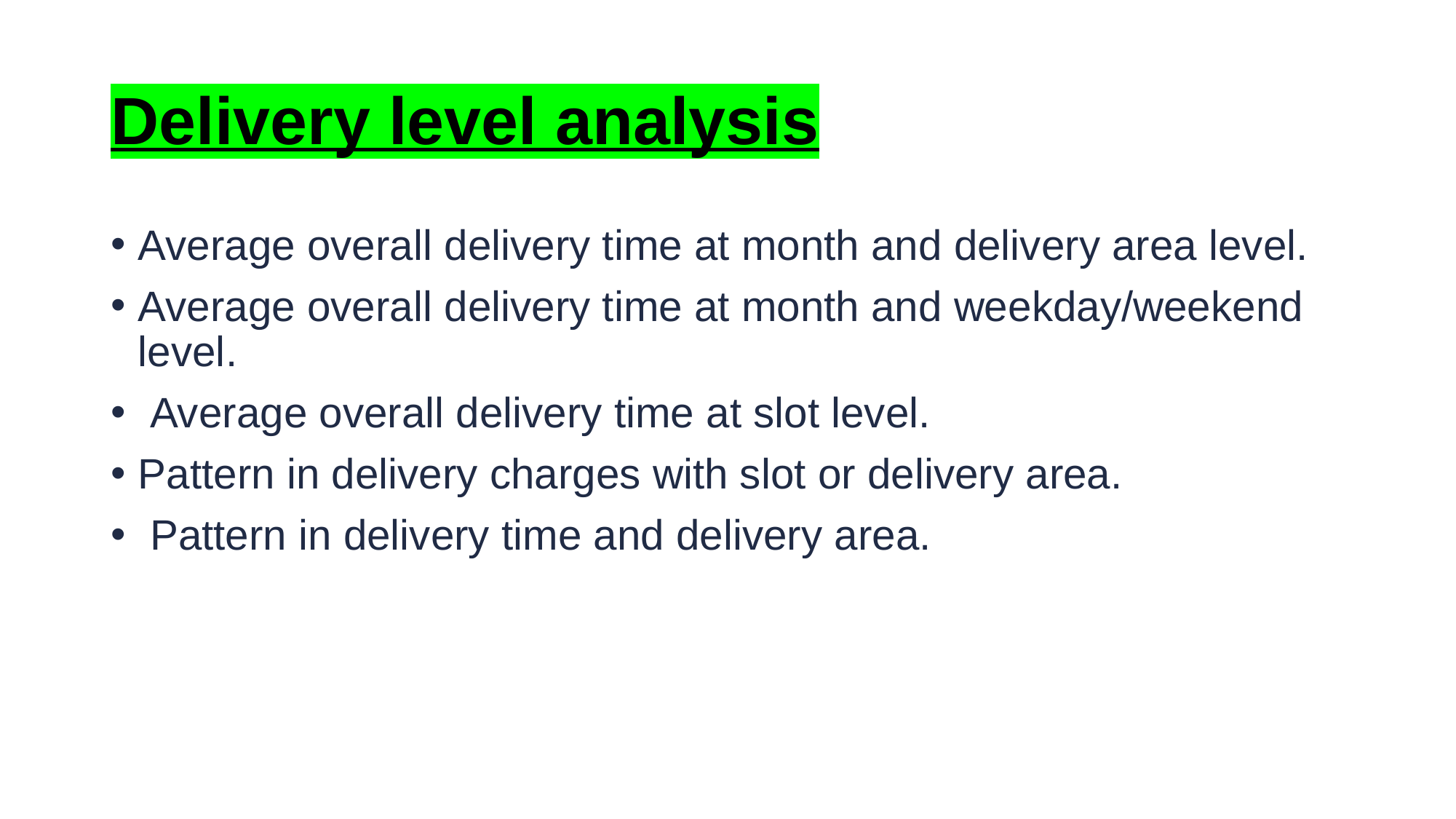

# Delivery level analysis
Average overall delivery time at month and delivery area level.
Average overall delivery time at month and weekday/weekend level.
 Average overall delivery time at slot level.
Pattern in delivery charges with slot or delivery area.
 Pattern in delivery time and delivery area.